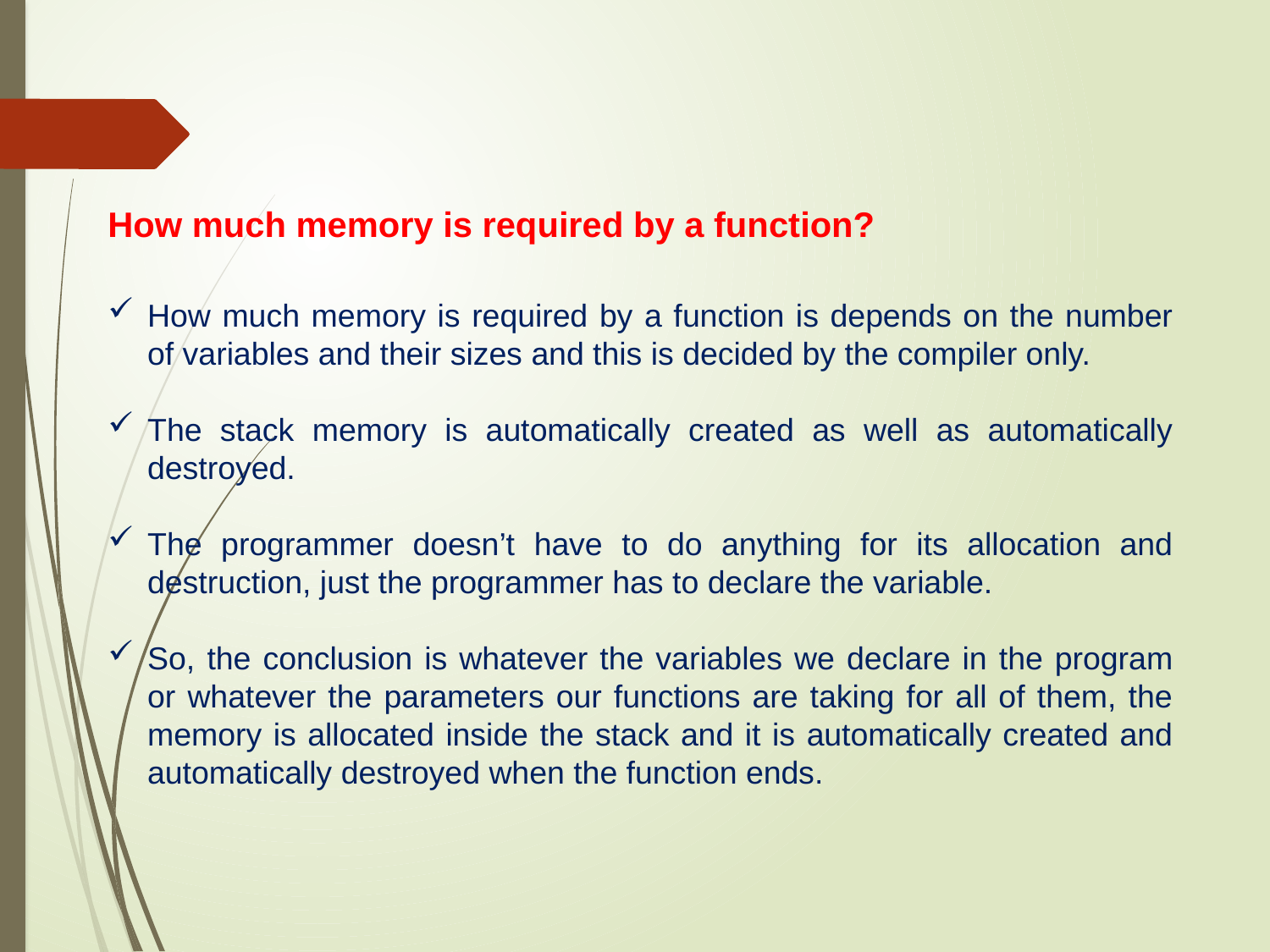

How much memory is required by a function?

How much memory is required by a function is depends on the number of variables and their sizes and this is decided by the compiler only.

The stack memory is automatically created as well as automatically destroyed.

The programmer doesn’t have to do anything for its allocation and destruction, just the programmer has to declare the variable.

So, the conclusion is whatever the variables we declare in the program or whatever the parameters our functions are taking for all of them, the memory is allocated inside the stack and it is automatically created and automatically destroyed when the function ends.